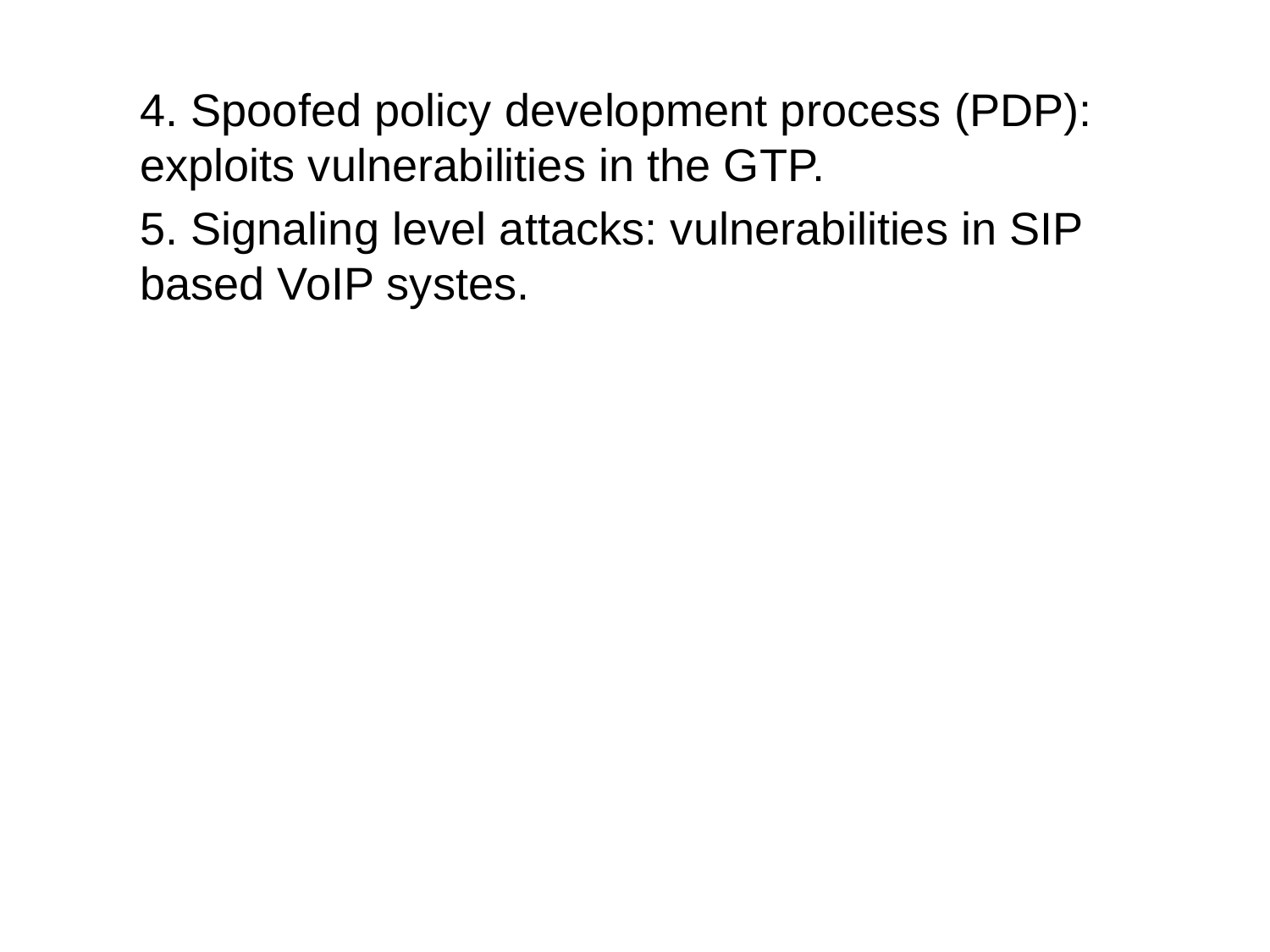

4. Spoofed policy development process (PDP): exploits vulnerabilities in the GTP.
5. Signaling level attacks: vulnerabilities in SIP based VoIP systes.